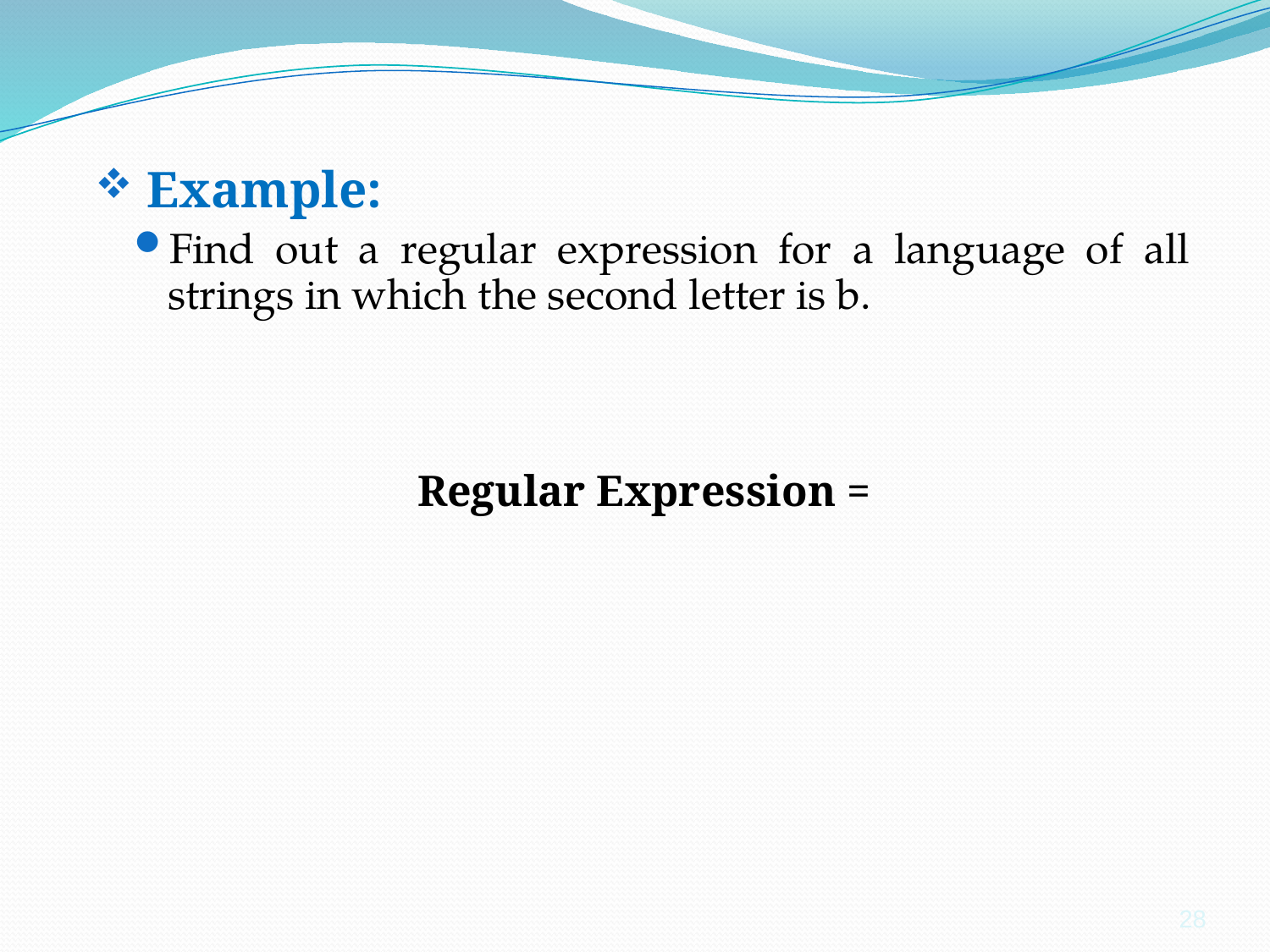

Example:
Find out a regular expression for a language of all strings in which the second letter is b.

Regular Expression =
28